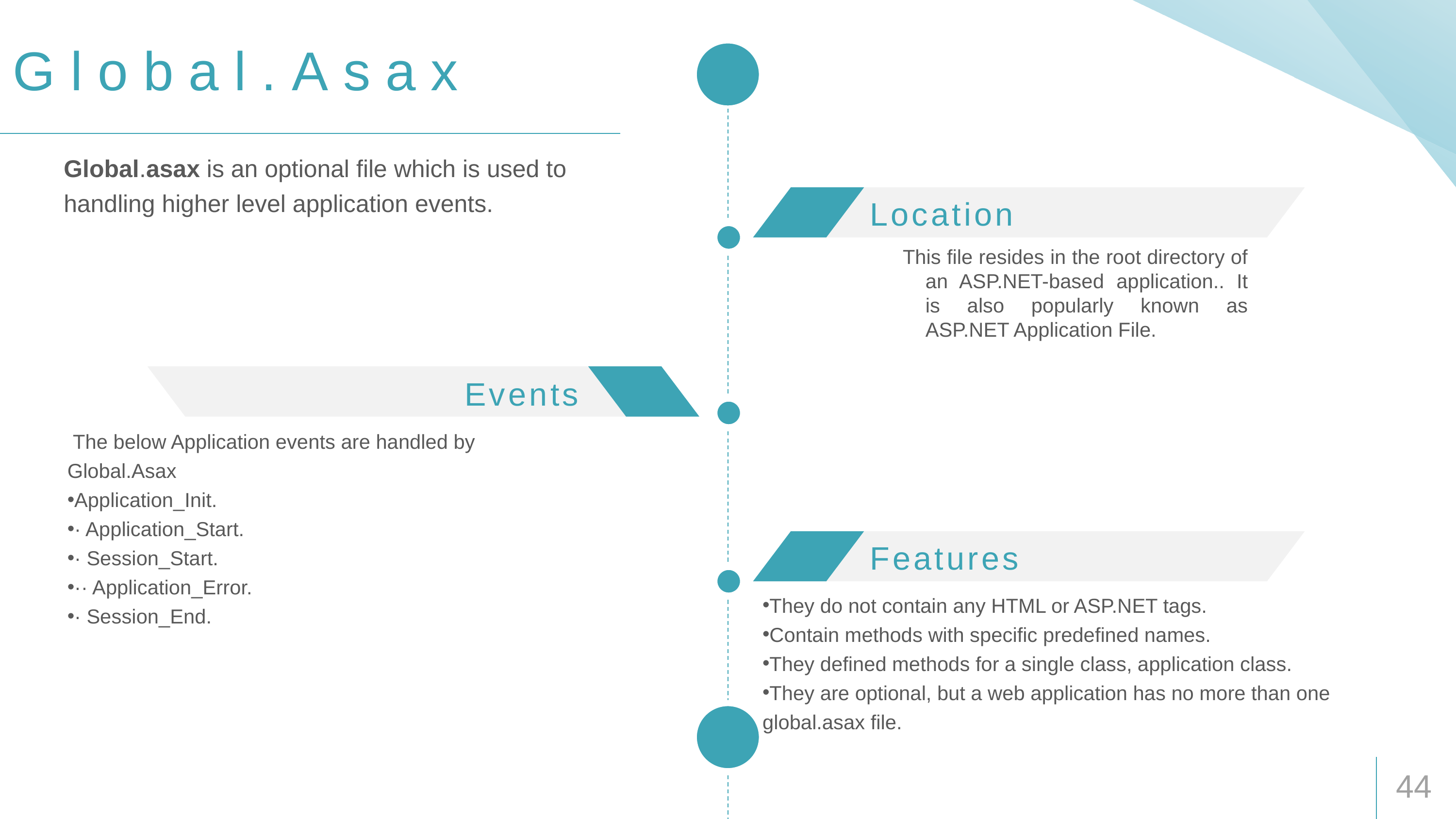

Global.Asax
Global.asax is an optional file which is used to handling higher level application events.
Location
This file resides in the root directory of an ASP.NET-based application.. It is also popularly known as ASP.NET Application File.
Events
 The below Application events are handled by Global.Asax
Application_Init.
· Application_Start.
· Session_Start.
·· Application_Error.
· Session_End.
Features
They do not contain any HTML or ASP.NET tags.
Contain methods with specific predefined names.
They defined methods for a single class, application class.
They are optional, but a web application has no more than one global.asax file.
44